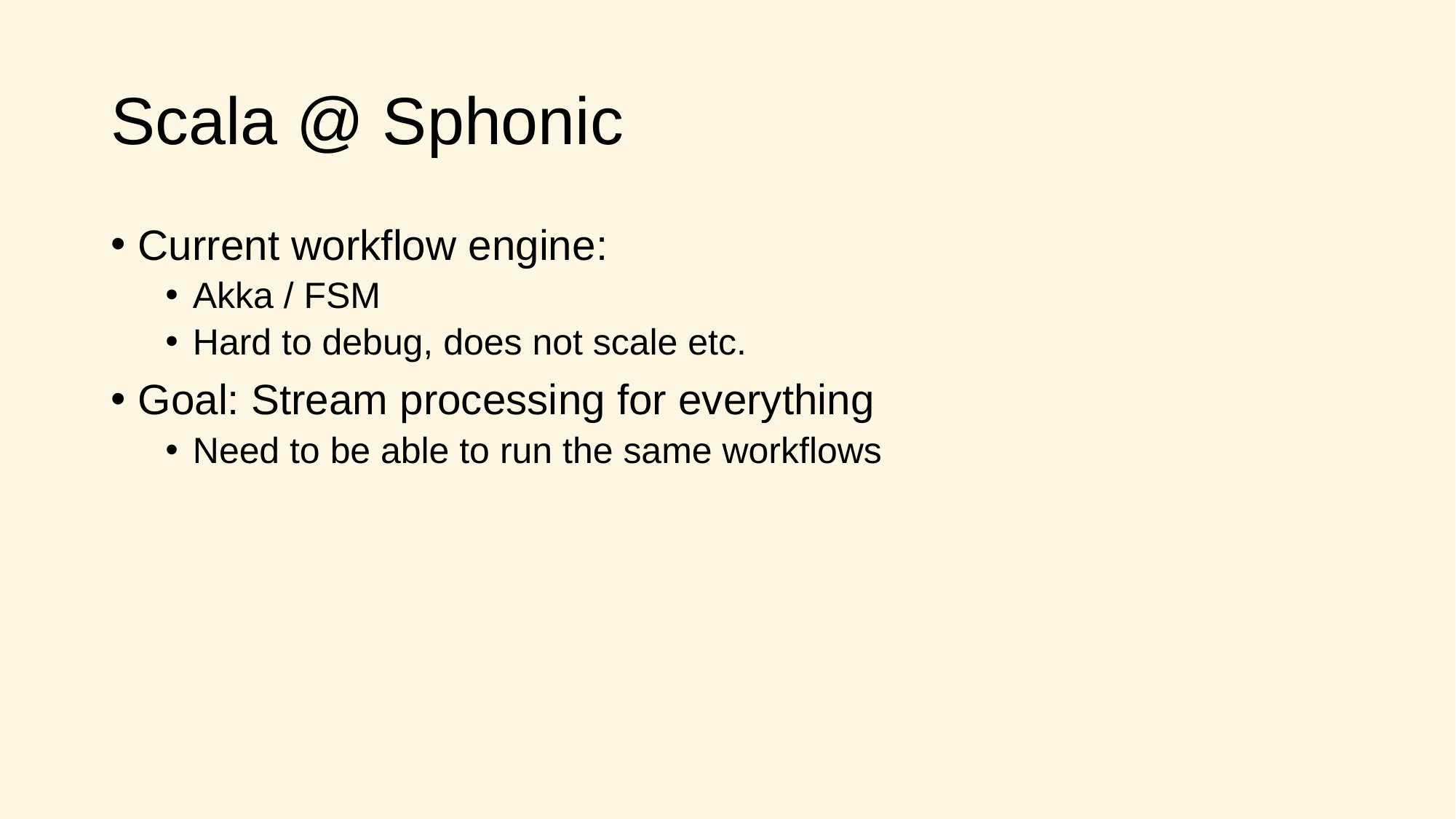

# Scala @ Sphonic
Current workflow engine:
Akka / FSM
Hard to debug, does not scale etc.
Goal: Stream processing for everything
Need to be able to run the same workflows